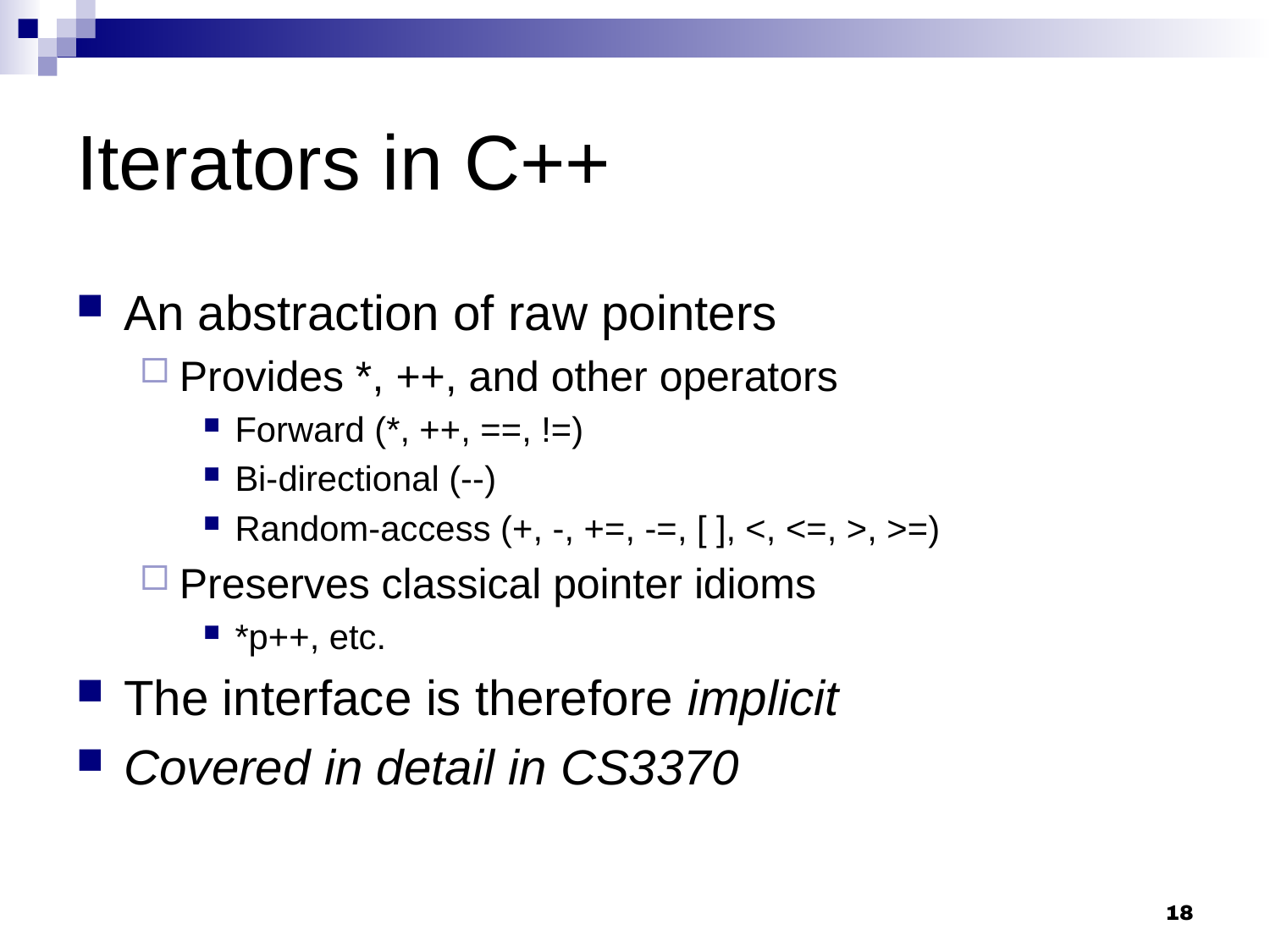

# Iterators in C++
An abstraction of raw pointers
Provides *, ++, and other operators
Forward (*, ++, ==, !=)
Bi-directional (--)
Random-access (+, -, +=, -=, [ ], <, <=, >, >=)
Preserves classical pointer idioms
*p++, etc.
The interface is therefore implicit
Covered in detail in CS3370
18